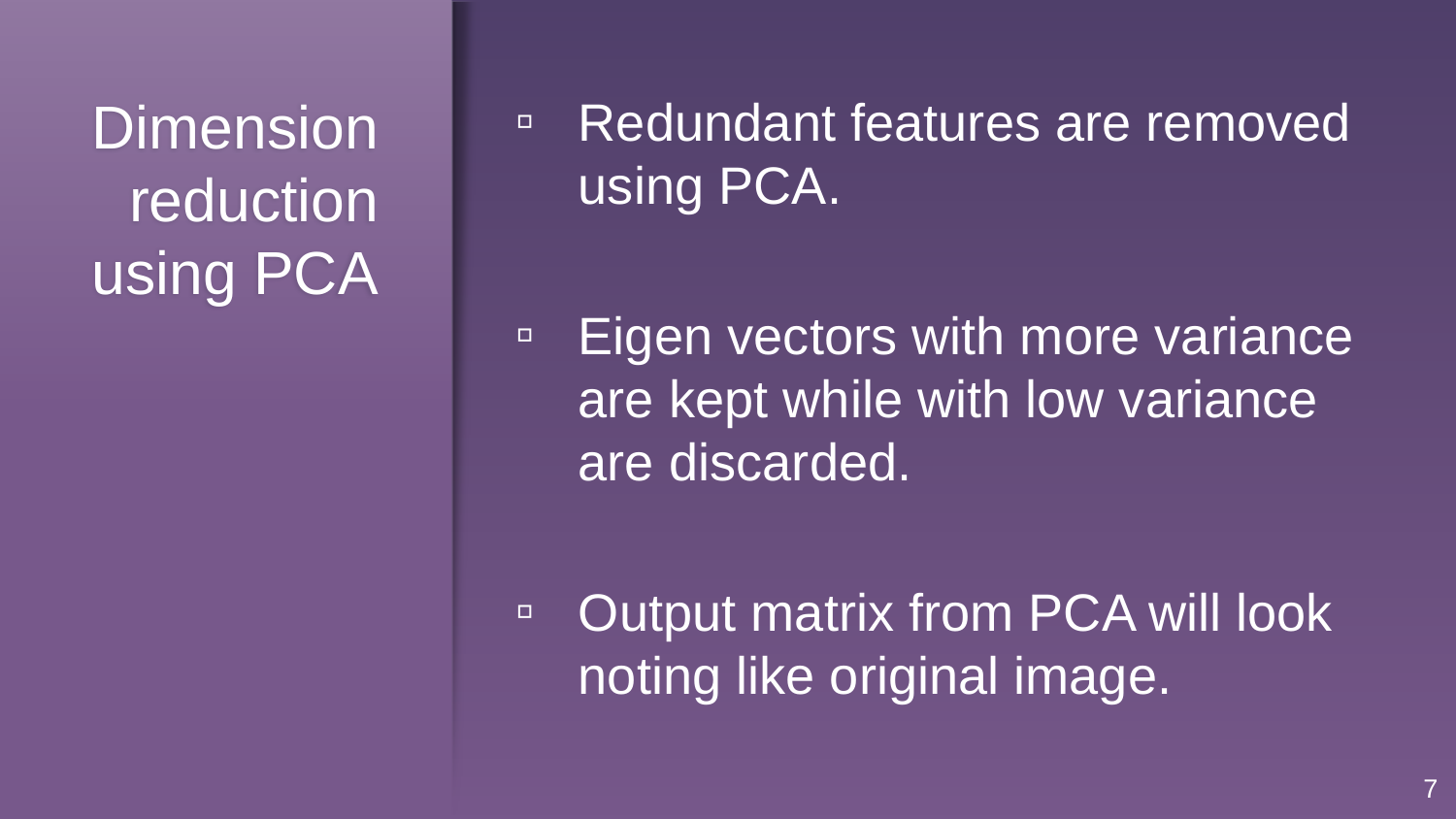

# Dimension reduction using PCA
Redundant features are removed using PCA.

Eigen vectors with more variance are kept while with low variance are discarded.

Output matrix from PCA will look noting like original image.

7